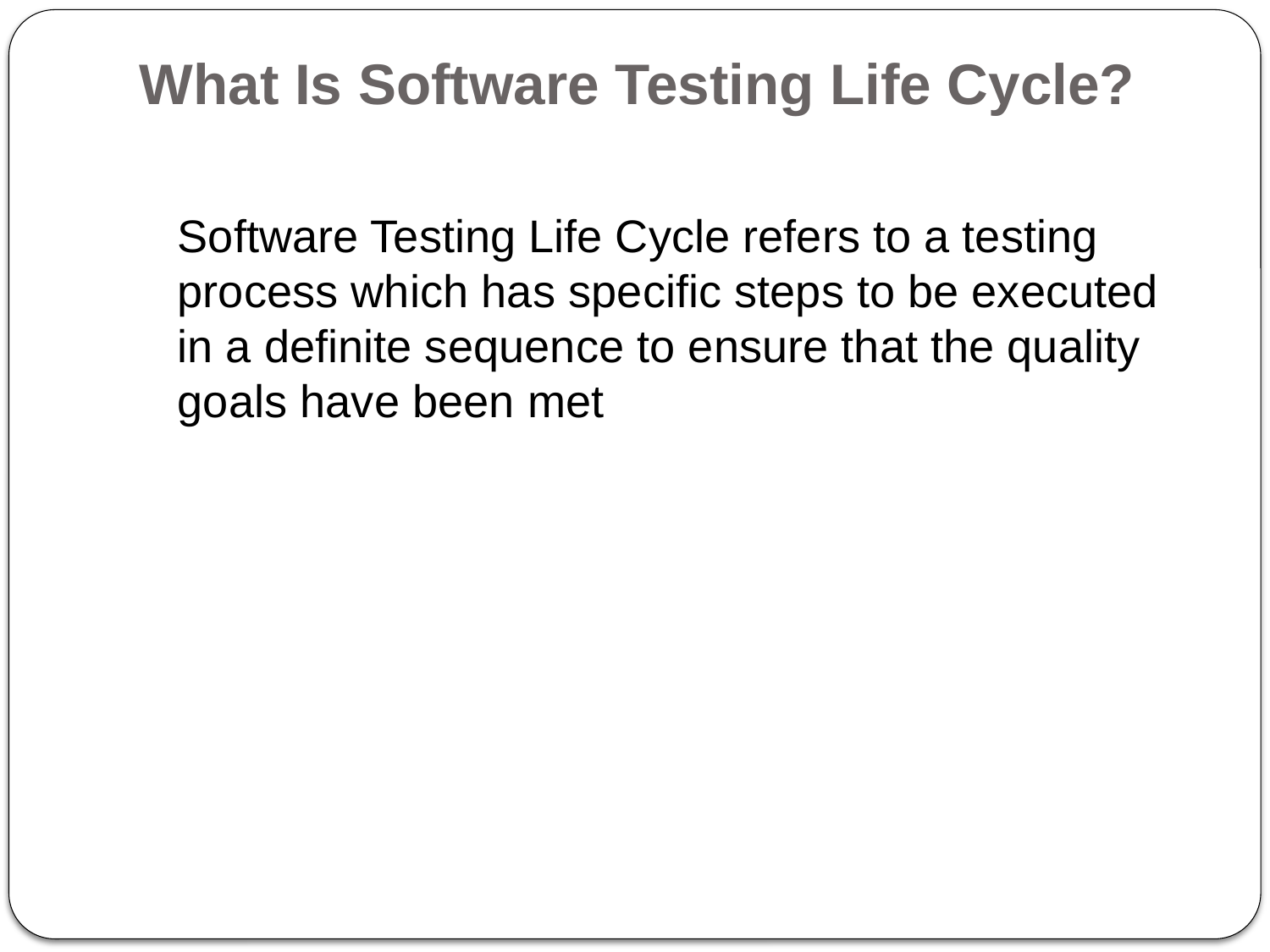

# What Is Software Testing Life Cycle?
   Software Testing Life Cycle refers to a testing process which has specific steps to be executed in a definite sequence to ensure that the quality goals have been met